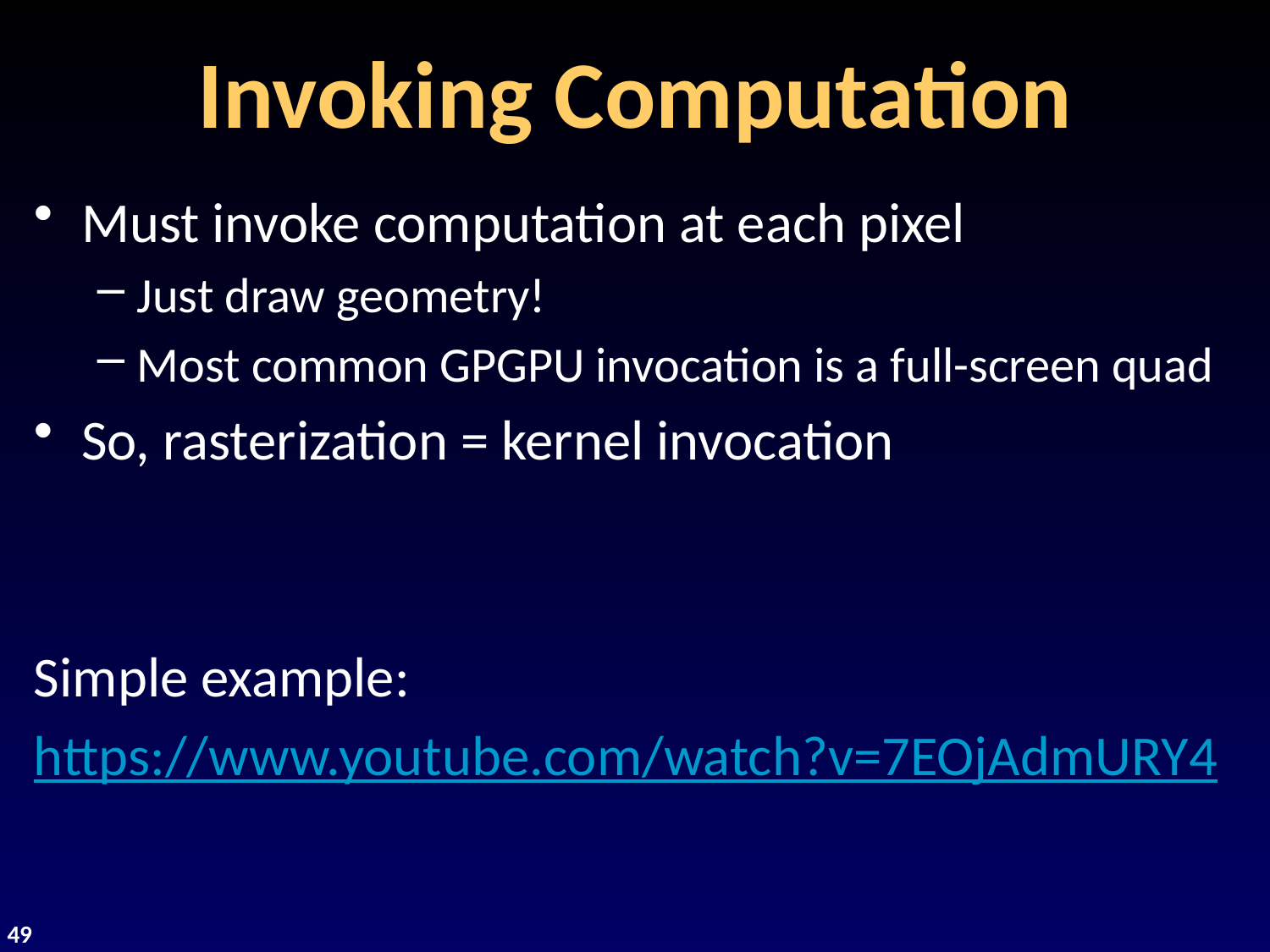

# Invoking Computation
Must invoke computation at each pixel
Just draw geometry!
Most common GPGPU invocation is a full-screen quad
So, rasterization = kernel invocation

Simple example:
https://www.youtube.com/watch?v=7EOjAdmURY4

49